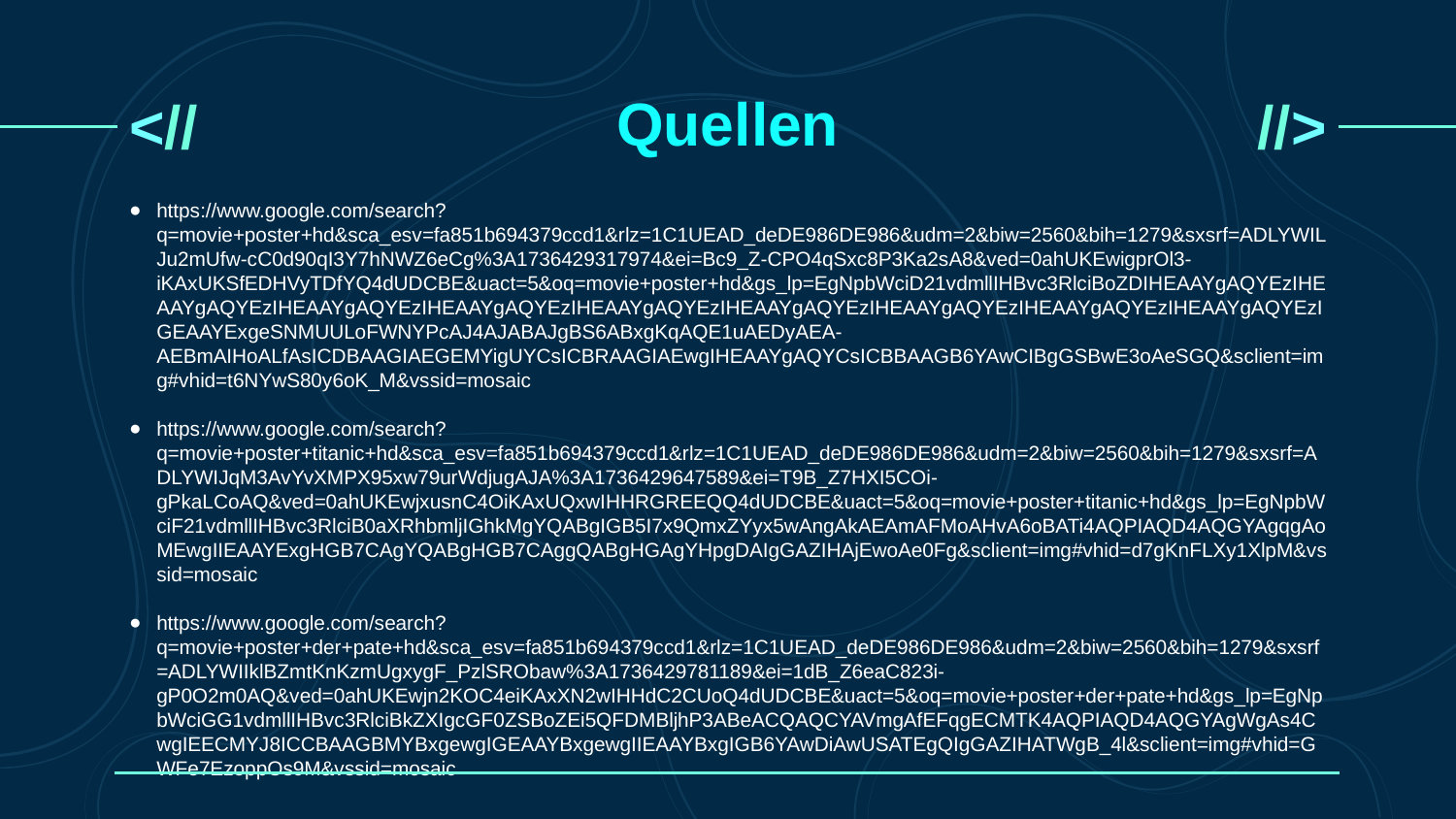

# Quellen
<//
//>
https://www.google.com/search?q=movie+poster+hd&sca_esv=fa851b694379ccd1&rlz=1C1UEAD_deDE986DE986&udm=2&biw=2560&bih=1279&sxsrf=ADLYWILJu2mUfw-cC0d90qI3Y7hNWZ6eCg%3A1736429317974&ei=Bc9_Z-CPO4qSxc8P3Ka2sA8&ved=0ahUKEwigprOl3-iKAxUKSfEDHVyTDfYQ4dUDCBE&uact=5&oq=movie+poster+hd&gs_lp=EgNpbWciD21vdmllIHBvc3RlciBoZDIHEAAYgAQYEzIHEAAYgAQYEzIHEAAYgAQYEzIHEAAYgAQYEzIHEAAYgAQYEzIHEAAYgAQYEzIHEAAYgAQYEzIHEAAYgAQYEzIHEAAYgAQYEzIGEAAYExgeSNMUULoFWNYPcAJ4AJABAJgBS6ABxgKqAQE1uAEDyAEA-AEBmAIHoALfAsICDBAAGIAEGEMYigUYCsICBRAAGIAEwgIHEAAYgAQYCsICBBAAGB6YAwCIBgGSBwE3oAeSGQ&sclient=img#vhid=t6NYwS80y6oK_M&vssid=mosaic
https://www.google.com/search?q=movie+poster+titanic+hd&sca_esv=fa851b694379ccd1&rlz=1C1UEAD_deDE986DE986&udm=2&biw=2560&bih=1279&sxsrf=ADLYWIJqM3AvYvXMPX95xw79urWdjugAJA%3A1736429647589&ei=T9B_Z7HXI5COi-gPkaLCoAQ&ved=0ahUKEwjxusnC4OiKAxUQxwIHHRGREEQQ4dUDCBE&uact=5&oq=movie+poster+titanic+hd&gs_lp=EgNpbWciF21vdmllIHBvc3RlciB0aXRhbmljIGhkMgYQABgIGB5I7x9QmxZYyx5wAngAkAEAmAFMoAHvA6oBATi4AQPIAQD4AQGYAgqgAoMEwgIIEAAYExgHGB7CAgYQABgHGB7CAggQABgHGAgYHpgDAIgGAZIHAjEwoAe0Fg&sclient=img#vhid=d7gKnFLXy1XlpM&vssid=mosaic
https://www.google.com/search?q=movie+poster+der+pate+hd&sca_esv=fa851b694379ccd1&rlz=1C1UEAD_deDE986DE986&udm=2&biw=2560&bih=1279&sxsrf=ADLYWIIklBZmtKnKzmUgxygF_PzlSRObaw%3A1736429781189&ei=1dB_Z6eaC823i-gP0O2m0AQ&ved=0ahUKEwjn2KOC4eiKAxXN2wIHHdC2CUoQ4dUDCBE&uact=5&oq=movie+poster+der+pate+hd&gs_lp=EgNpbWciGG1vdmllIHBvc3RlciBkZXIgcGF0ZSBoZEi5QFDMBljhP3ABeACQAQCYAVmgAfEFqgECMTK4AQPIAQD4AQGYAgWgAs4CwgIEECMYJ8ICCBAAGBMYBxgewgIGEAAYBxgewgIIEAAYBxgIGB6YAwDiAwUSATEgQIgGAZIHATWgB_4l&sclient=img#vhid=GWFe7EzoppOs9M&vssid=mosaic